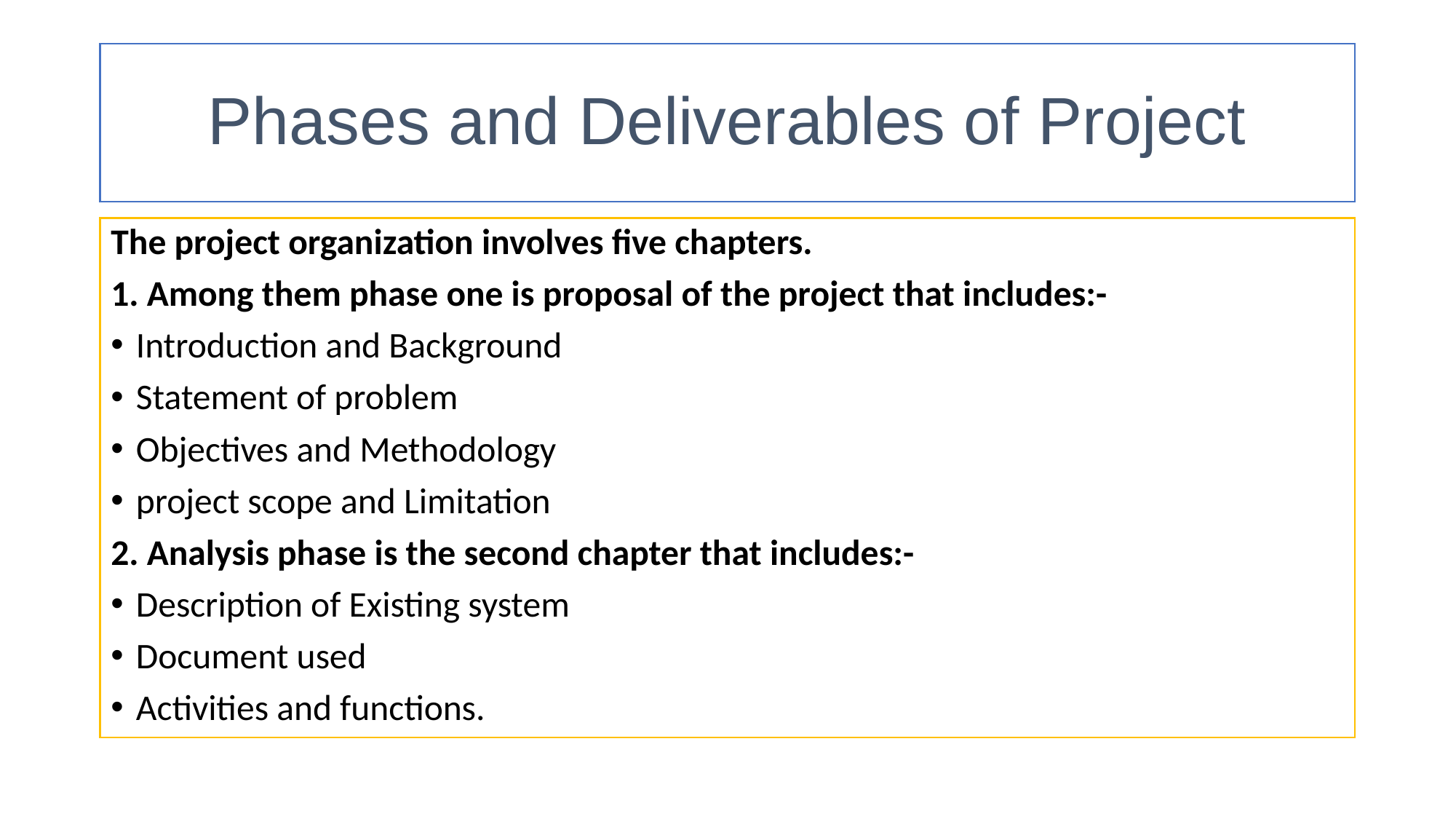

# Phases and Deliverables of Project
The project organization involves five chapters.
1. Among them phase one is proposal of the project that includes:-
Introduction and Background
Statement of problem
Objectives and Methodology
project scope and Limitation
2. Analysis phase is the second chapter that includes:-
Description of Existing system
Document used
Activities and functions.